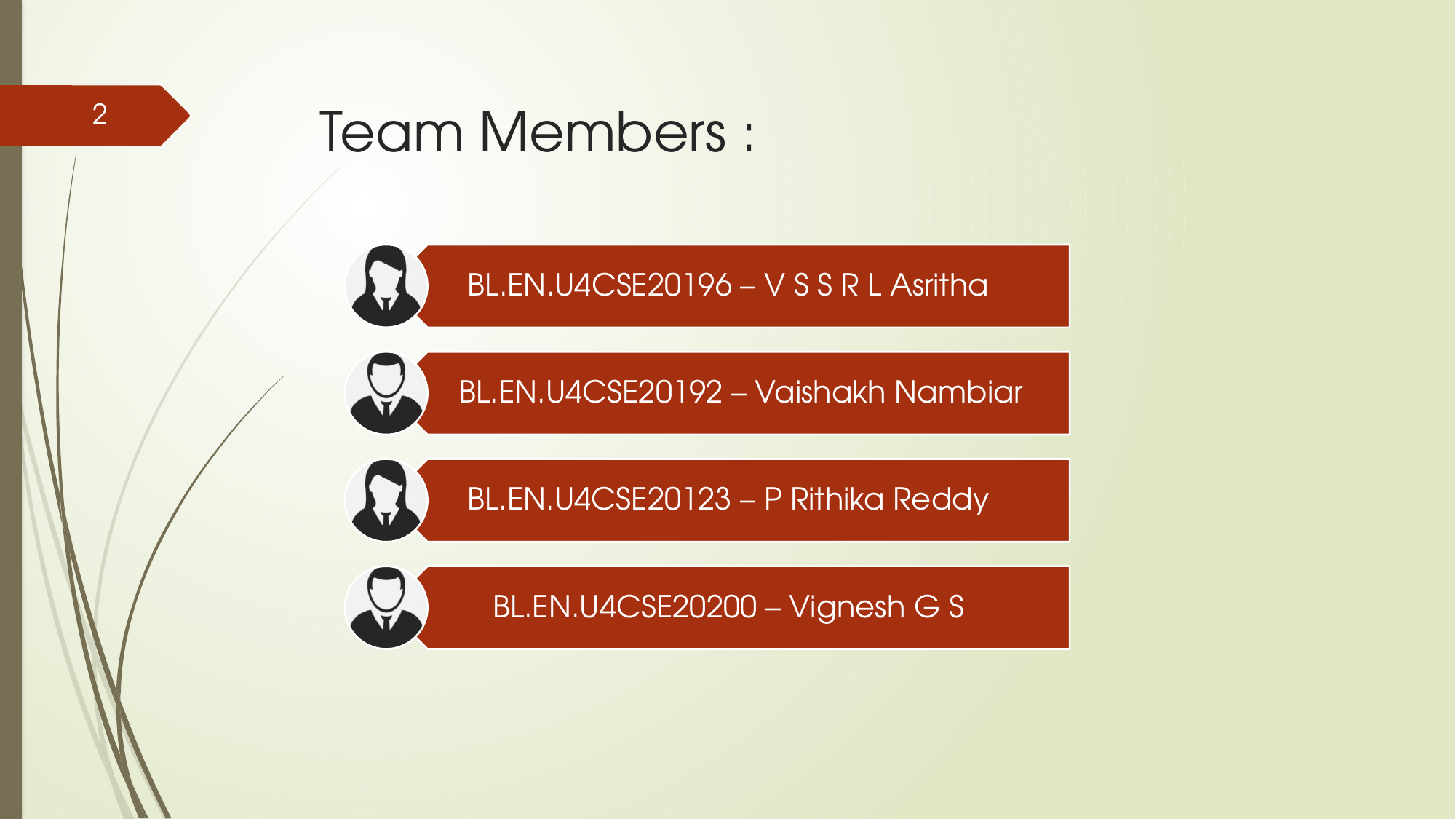

2
# Team Members :
BL.EN.U4CSE20196 – V S S R L Asritha
   BL.EN.U4CSE20192 – Vaishakh Nambiar
BL.EN.U4CSE20123 – P Rithika Reddy
BL.EN.U4CSE20200 – Vignesh G S